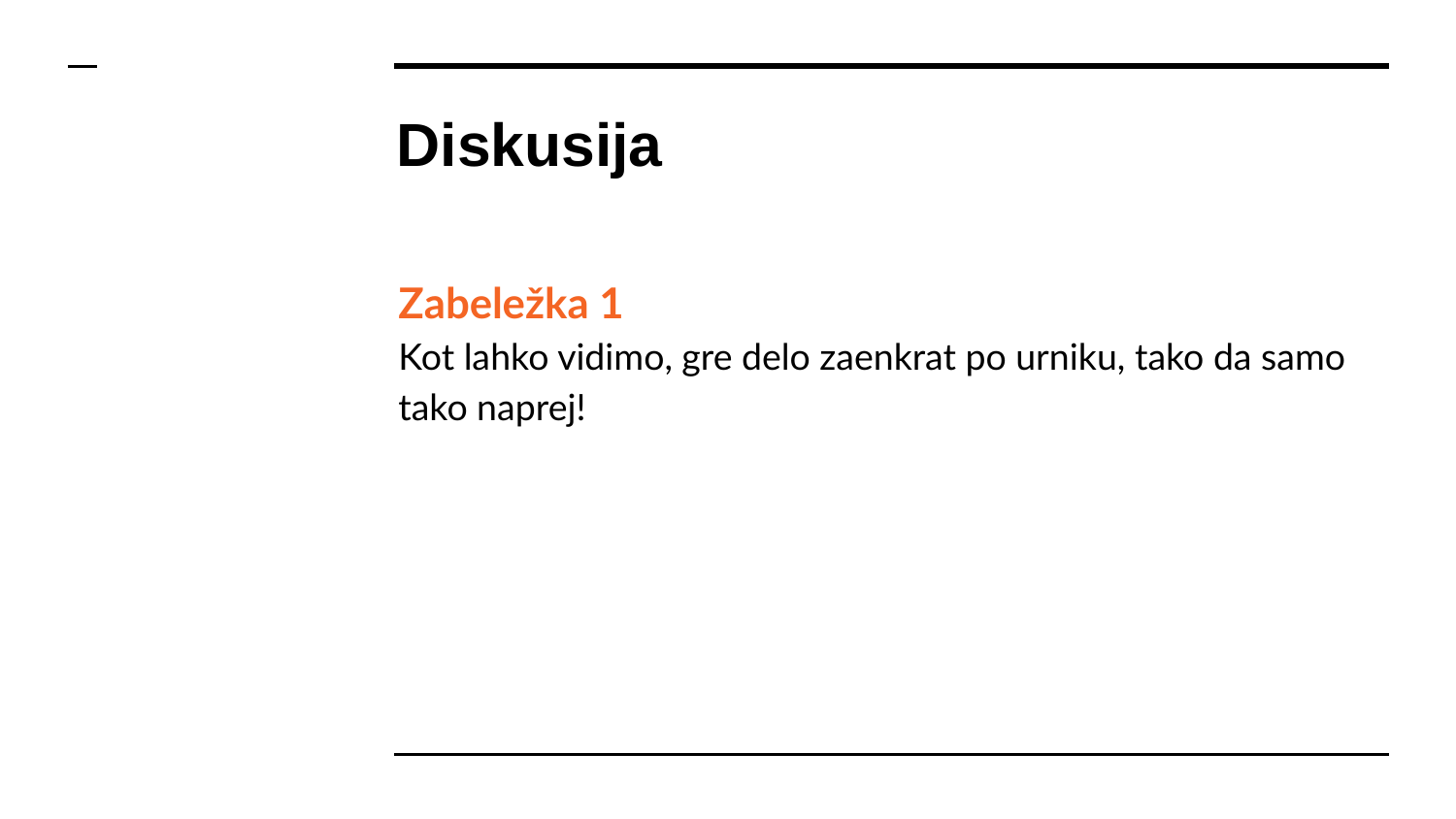

# Diskusija
Zabeležka 1
Kot lahko vidimo, gre delo zaenkrat po urniku, tako da samo tako naprej!